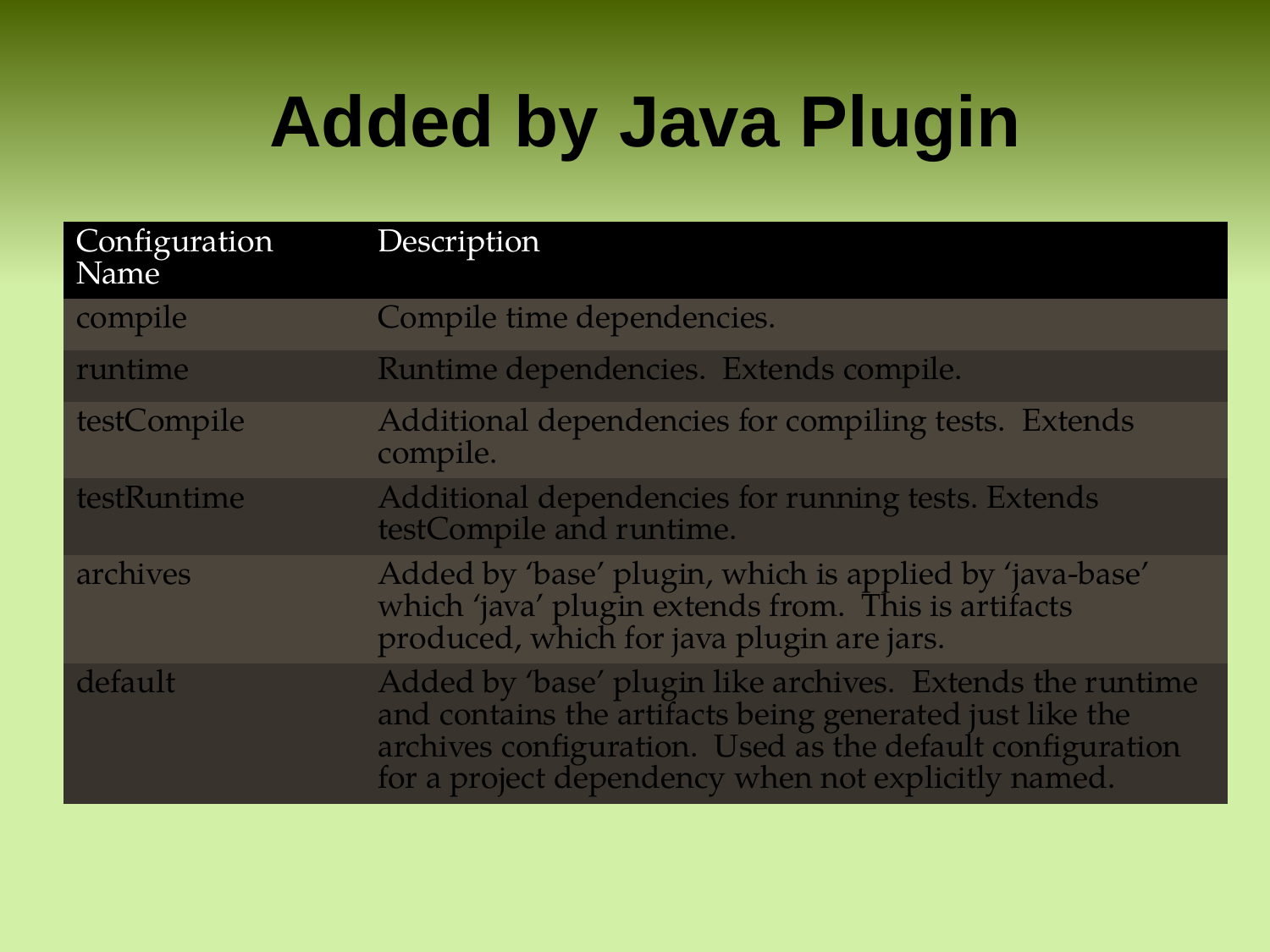

# Added by Java Plugin
| Configuration Name | Description |
| --- | --- |
| compile | Compile time dependencies. |
| runtime | Runtime dependencies. Extends compile. |
| testCompile | Additional dependencies for compiling tests. Extends compile. |
| testRuntime | Additional dependencies for running tests. Extends testCompile and runtime. |
| archives | Added by ‘base’ plugin, which is applied by ‘java-base’ which ‘java’ plugin extends from. This is artifacts produced, which for java plugin are jars. |
| default | Added by ‘base’ plugin like archives. Extends the runtime and contains the artifacts being generated just like the archives configuration. Used as the default configuration for a project dependency when not explicitly named. |